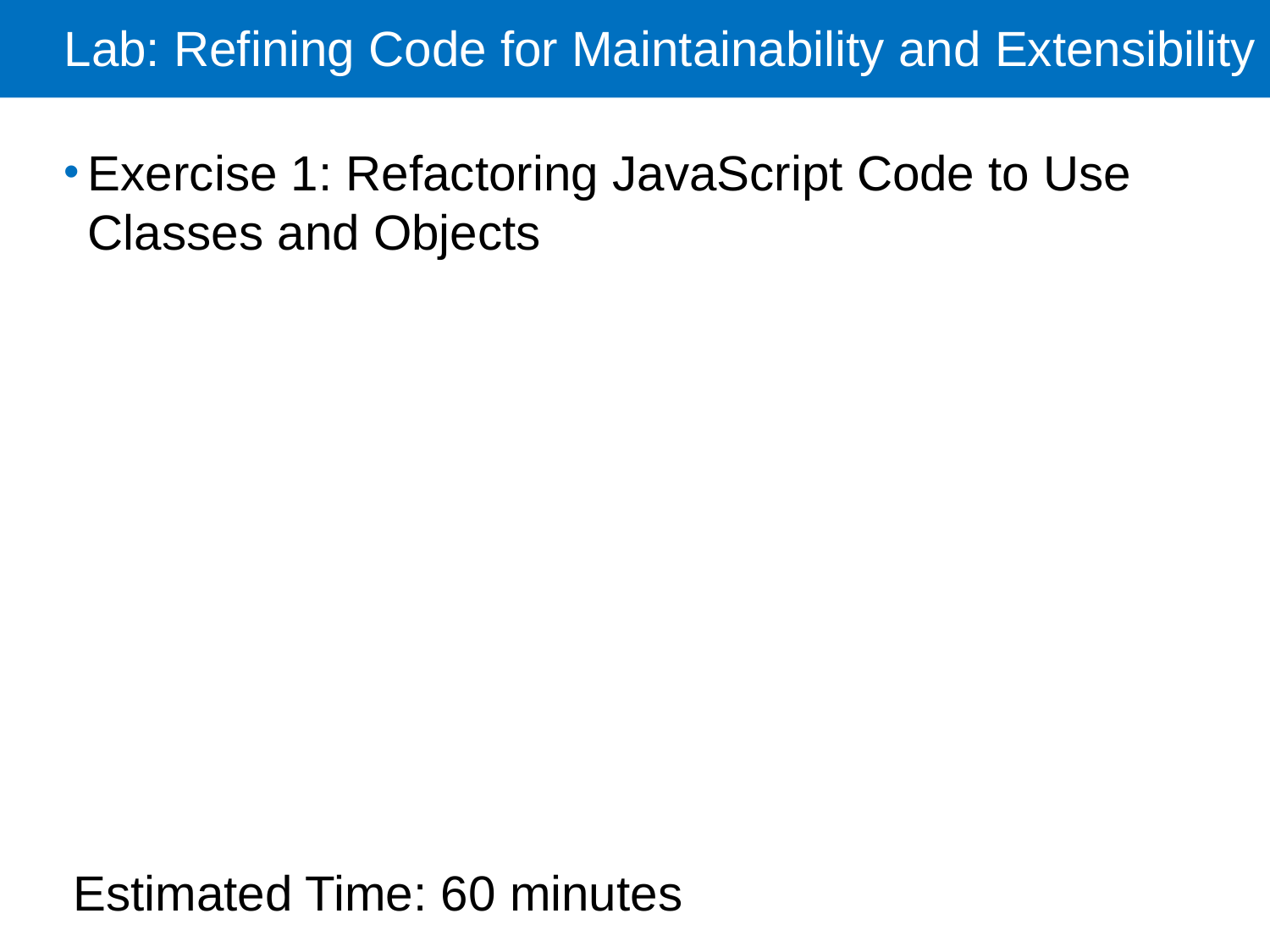

# Lab: Refining Code for Maintainability and Extensibility
Exercise 1: Refactoring JavaScript Code to Use Classes and Objects
Estimated Time: 60 minutes